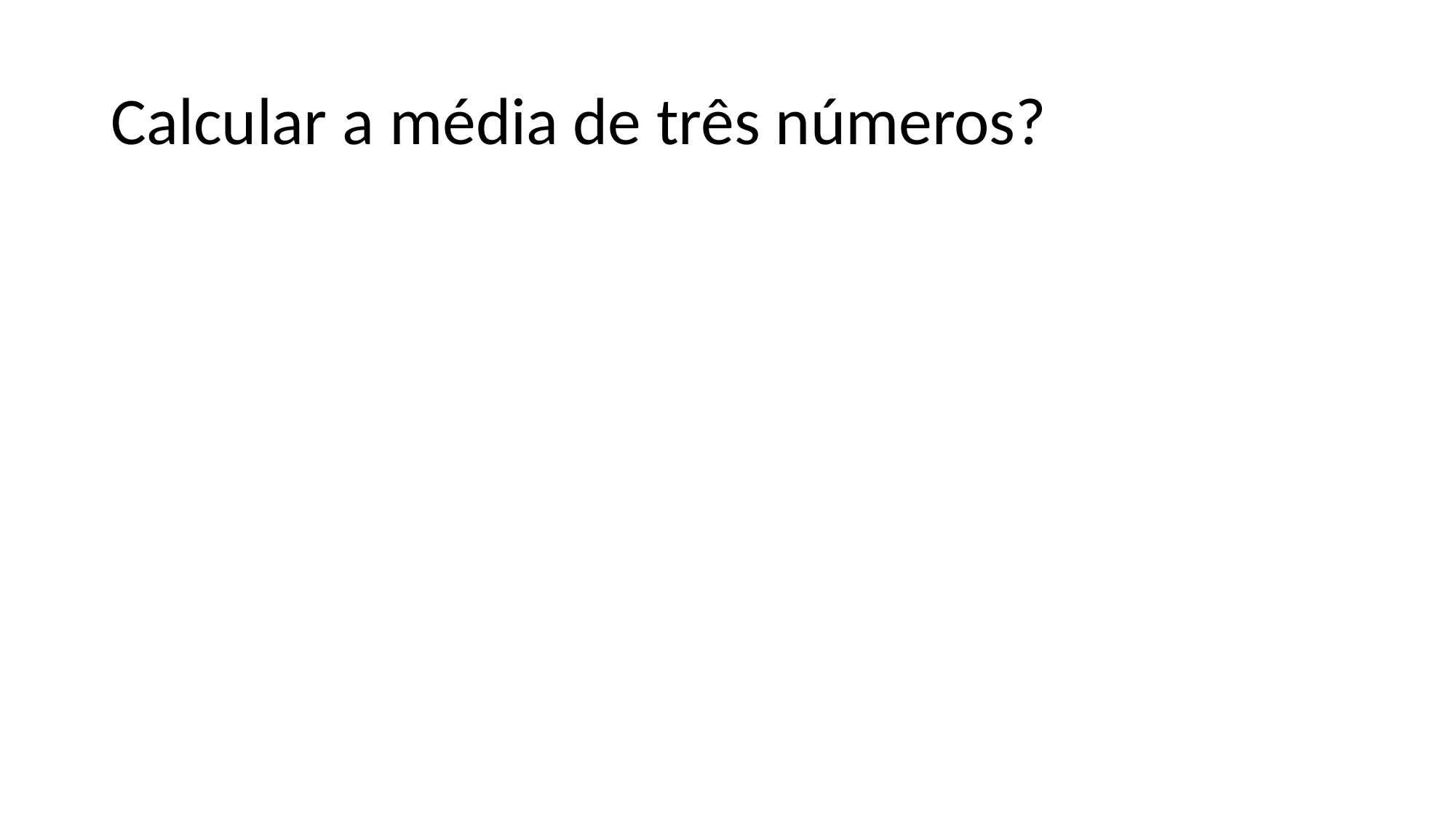

# Calcular a média de três números?